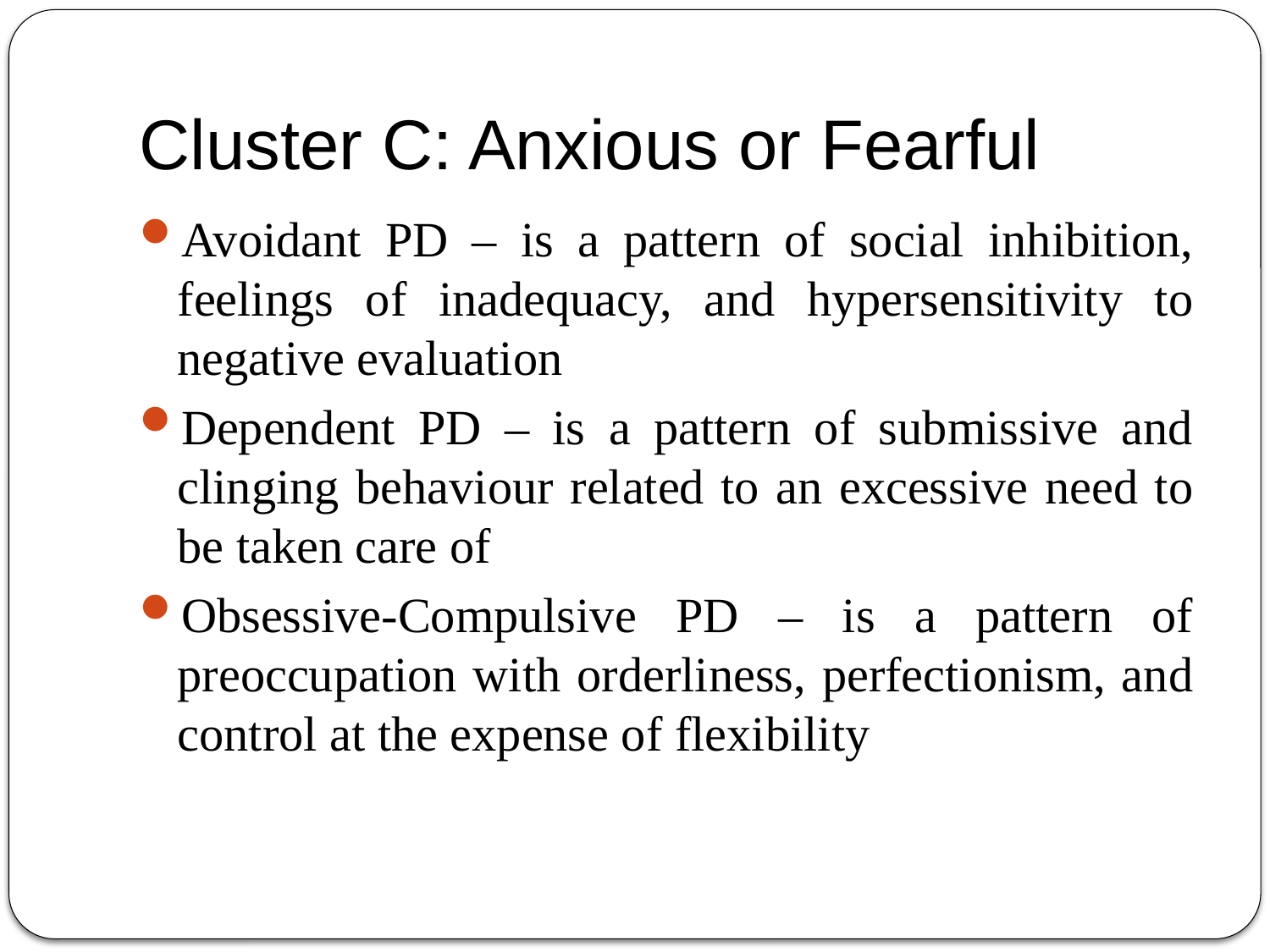

# Cluster C: Anxious or Fearful
Avoidant PD – is a pattern of social inhibition, feelings of inadequacy, and hypersensitivity to negative evaluation
Dependent PD – is a pattern of submissive and clinging behaviour related to an excessive need to be taken care of
Obsessive-Compulsive PD – is a pattern of preoccupation with orderliness, perfectionism, and control at the expense of flexibility